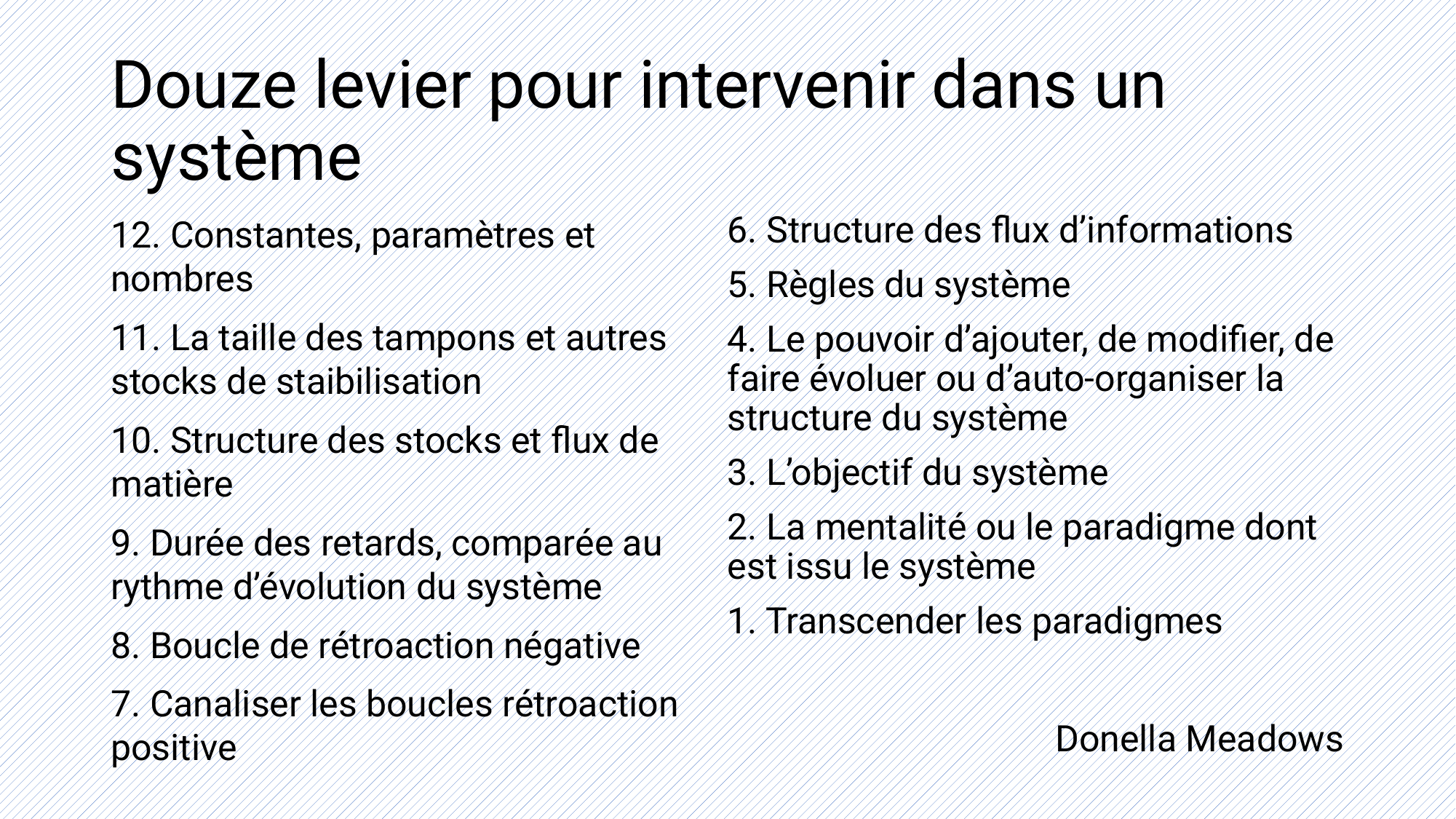

# Douze levier pour intervenir dans un système
12. Constantes, paramètres et nombres
11. La taille des tampons et autres stocks de staibilisation
10. Structure des stocks et flux de matière
9. Durée des retards, comparée au rythme d’évolution du système
8. Boucle de rétroaction négative
7. Canaliser les boucles rétroaction positive
6. Structure des flux d’informations
5. Règles du système
4. Le pouvoir d’ajouter, de modifier, de faire évoluer ou d’auto-organiser la structure du système
3. L’objectif du système
2. La mentalité ou le paradigme dont est issu le système
1. Transcender les paradigmes

Donella Meadows